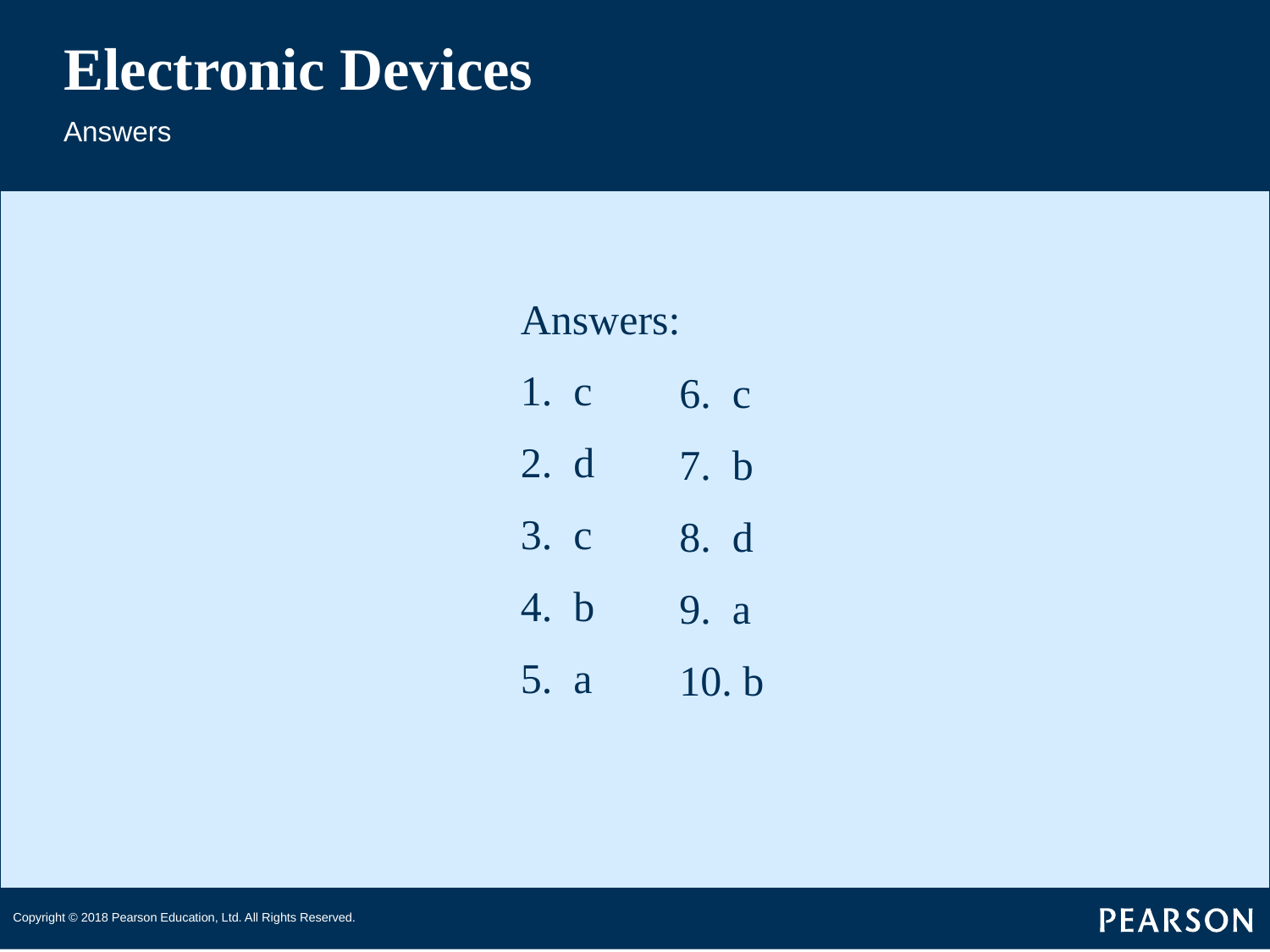

# Electronic Devices
Answers

Answers:
1.  c
2.  d
3.  c
4.  b
5.  a
6.  c
7.  b
8.  d
9.  a
10. b